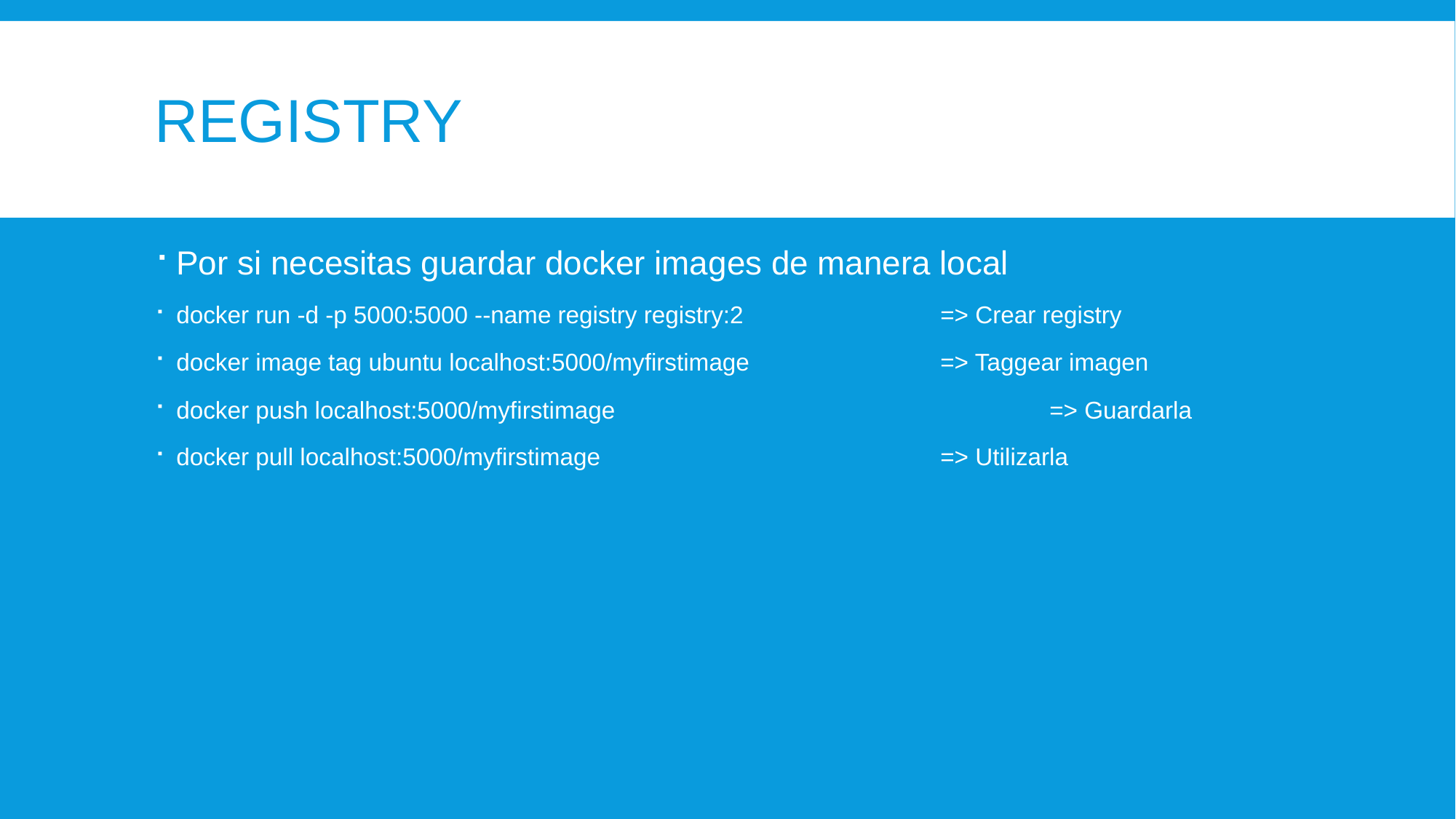

# Registry
Por si necesitas guardar docker images de manera local
docker run -d -p 5000:5000 --name registry registry:2		=> Crear registry
docker image tag ubuntu localhost:5000/myfirstimage		=> Taggear imagen
docker push localhost:5000/myfirstimage				=> Guardarla
docker pull localhost:5000/myfirstimage				=> Utilizarla